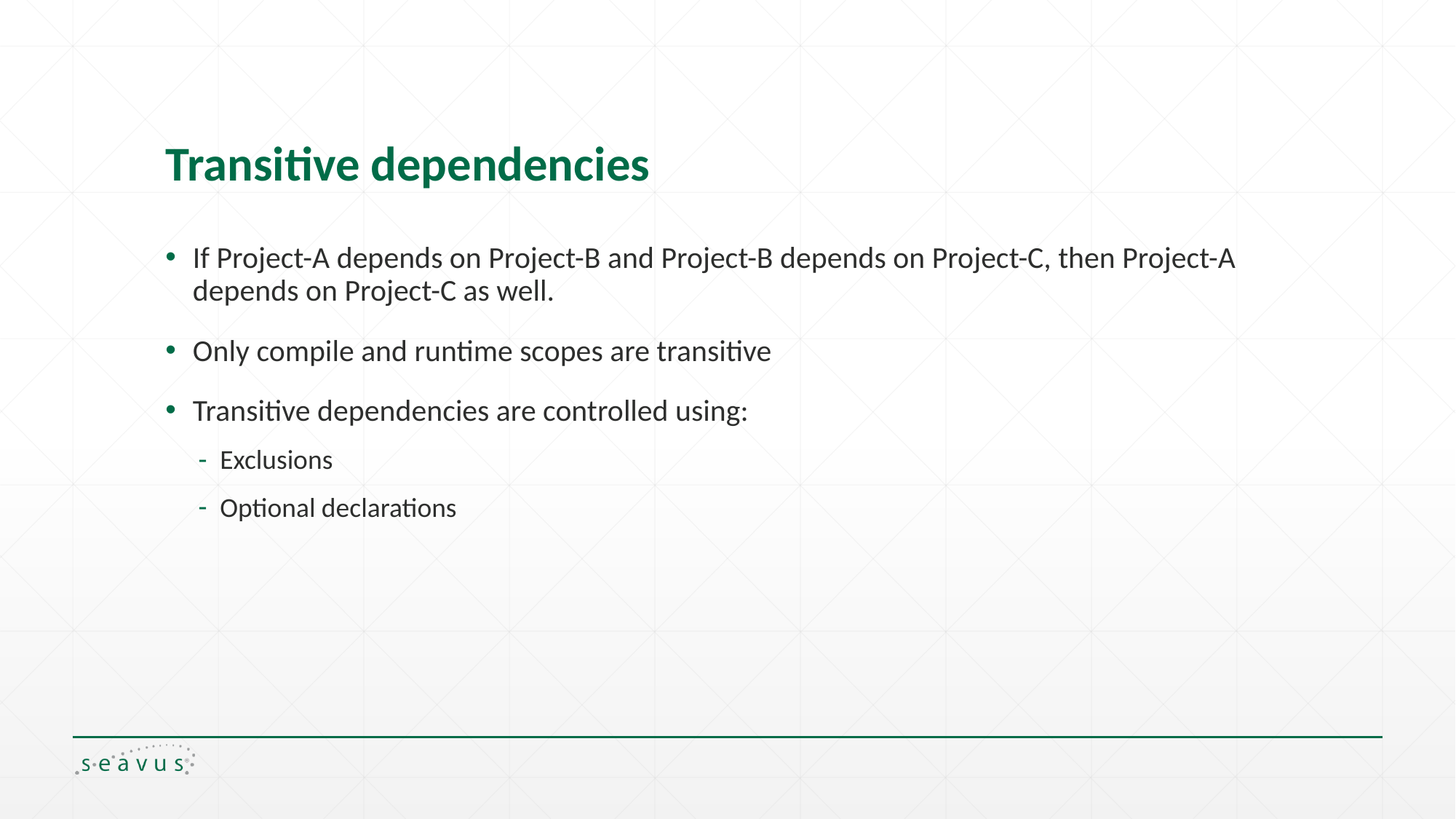

# Transitive dependencies
If Project-A depends on Project-B and Project-B depends on Project-C, then Project-A depends on Project-C as well.
Only compile and runtime scopes are transitive
Transitive dependencies are controlled using:
Exclusions
Optional declarations